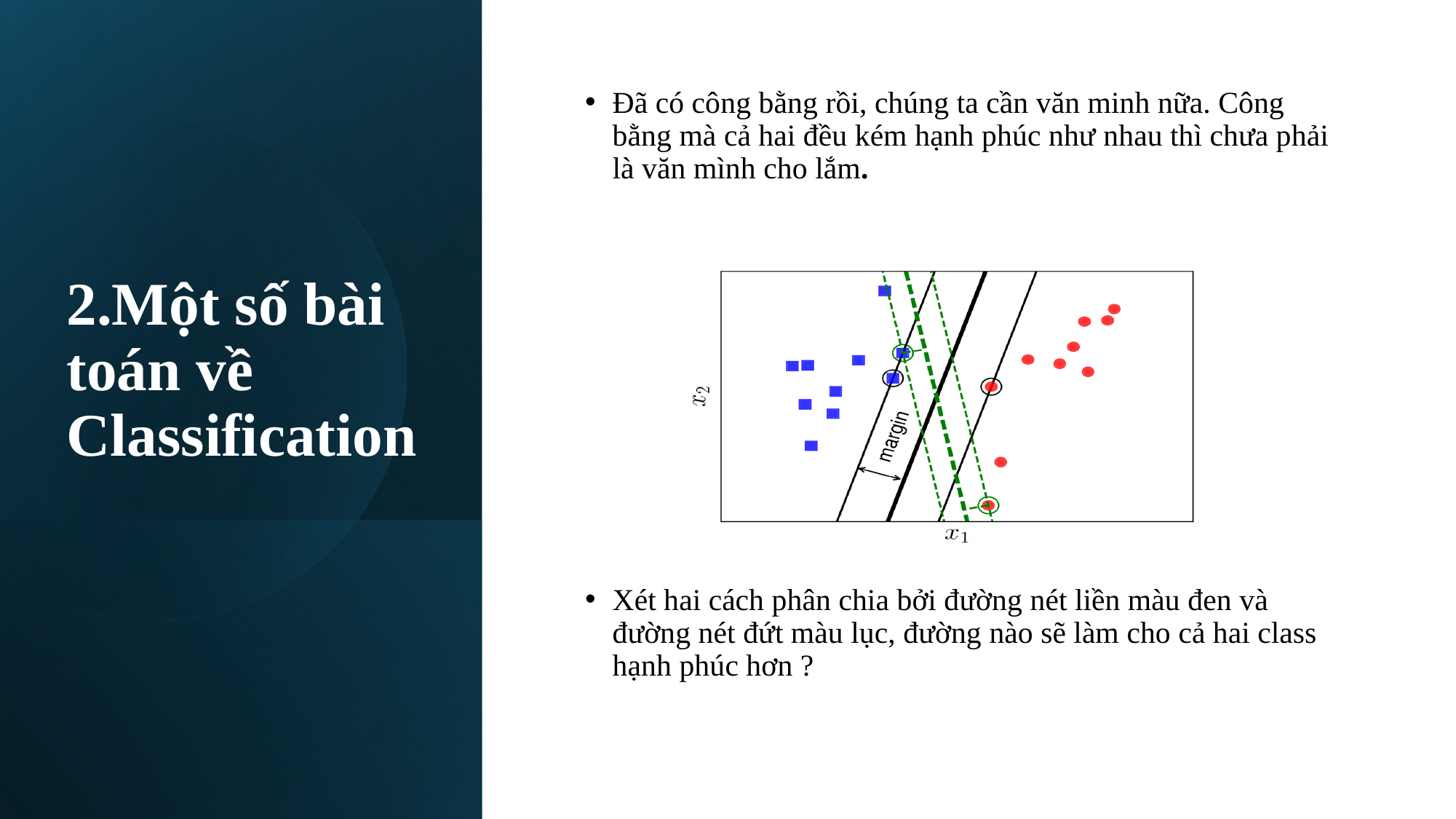

# 2.Một số bài toán về Classification
Đã có công bằng rồi, chúng ta cần văn minh nữa. Công bằng mà cả hai đều kém hạnh phúc như nhau thì chưa phải là văn mình cho lắm.

Xét hai cách phân chia bởi đường nét liền màu đen và đường nét đứt màu lục, đường nào sẽ làm cho cả hai class hạnh phúc hơn ?